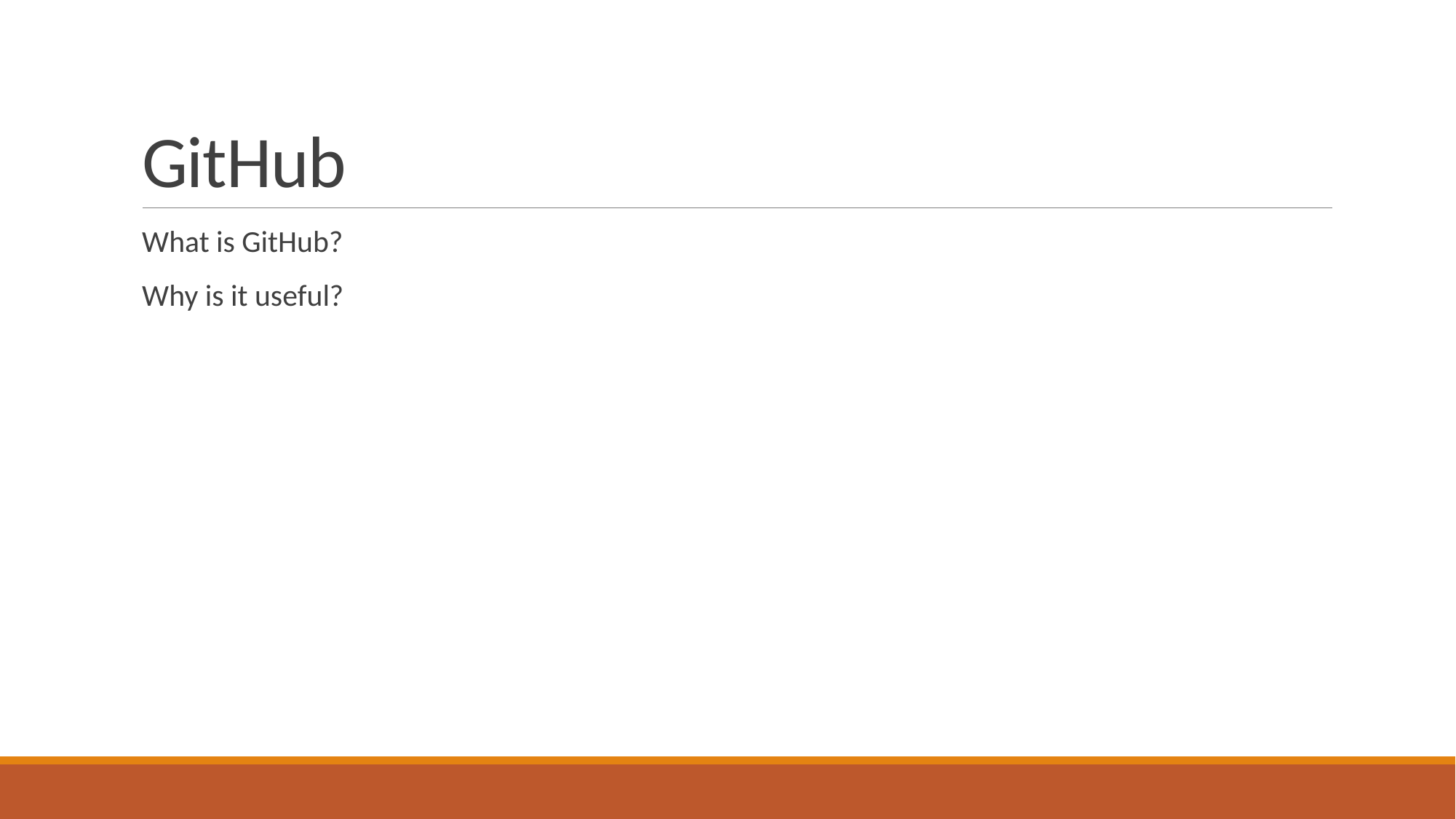

# GitHub
What is GitHub?
Why is it useful?